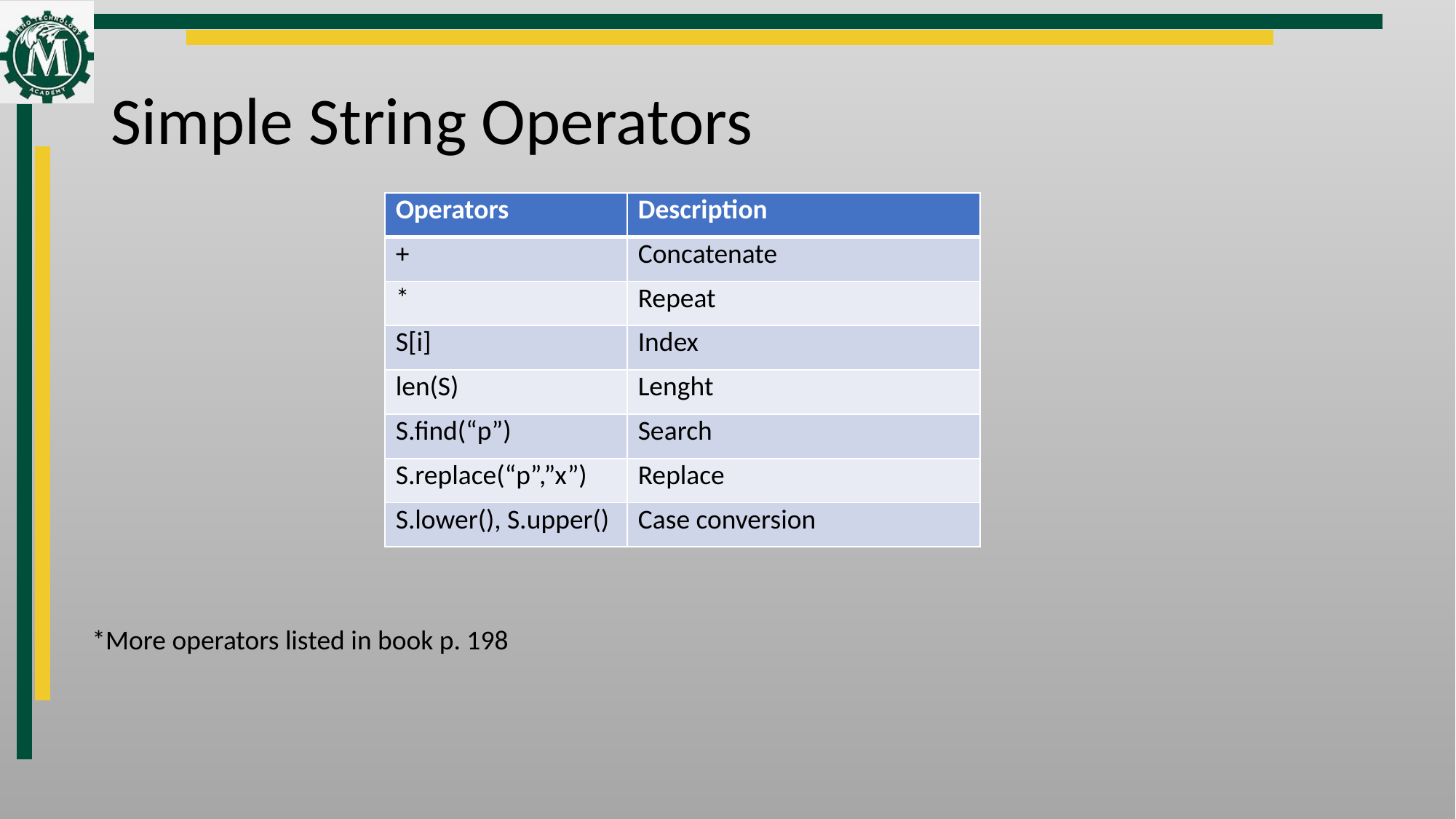

# Simple String Operators
| Operators | Description |
| --- | --- |
| + | Concatenate |
| \* | Repeat |
| S[i] | Index |
| len(S) | Lenght |
| S.find(“p”) | Search |
| S.replace(“p”,”x”) | Replace |
| S.lower(), S.upper() | Case conversion |
*More operators listed in book p. 198